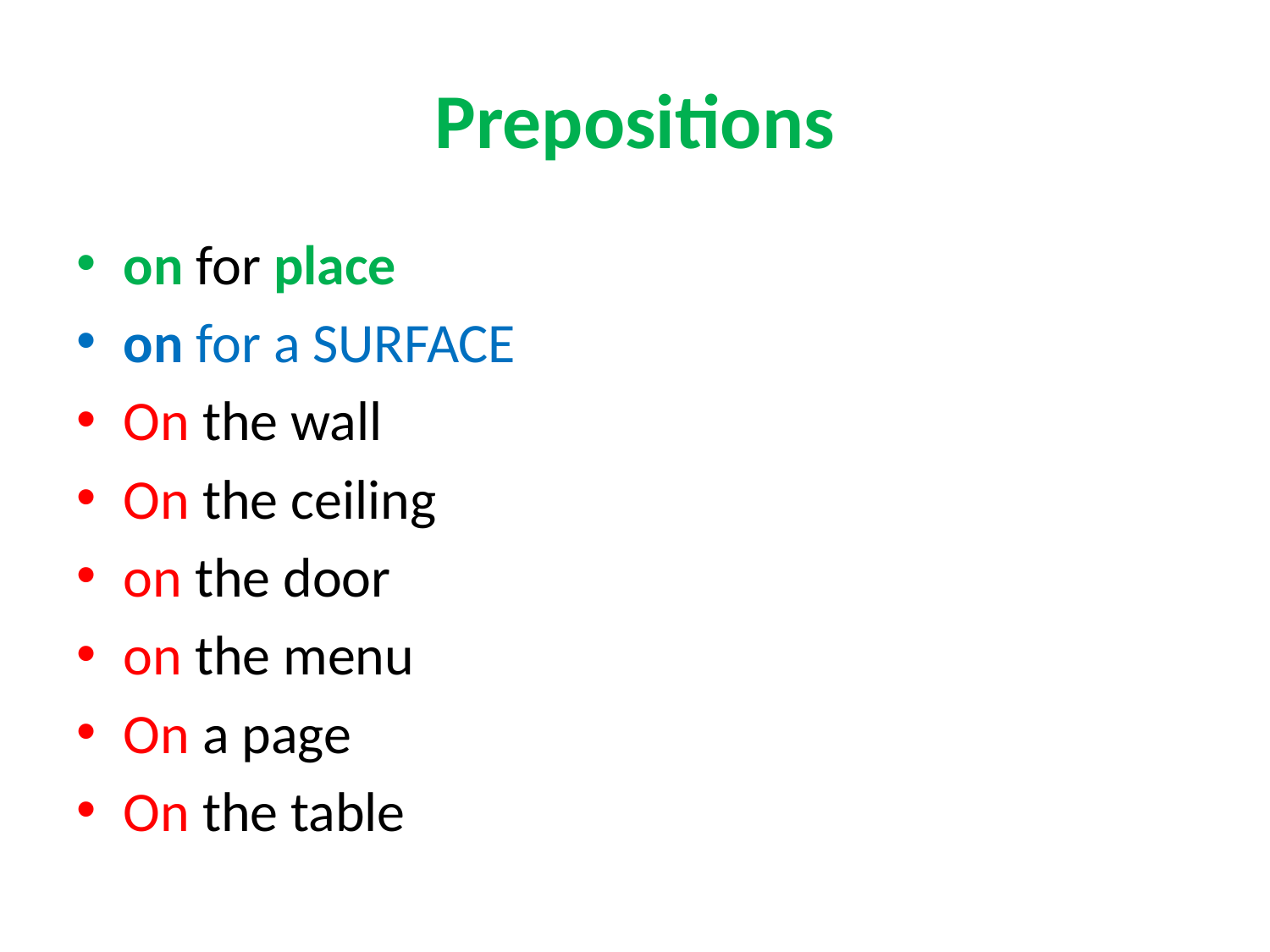

# Prepositions
on for place
on for a SURFACE
On the wall
On the ceiling
on the door
on the menu
On a page
On the table